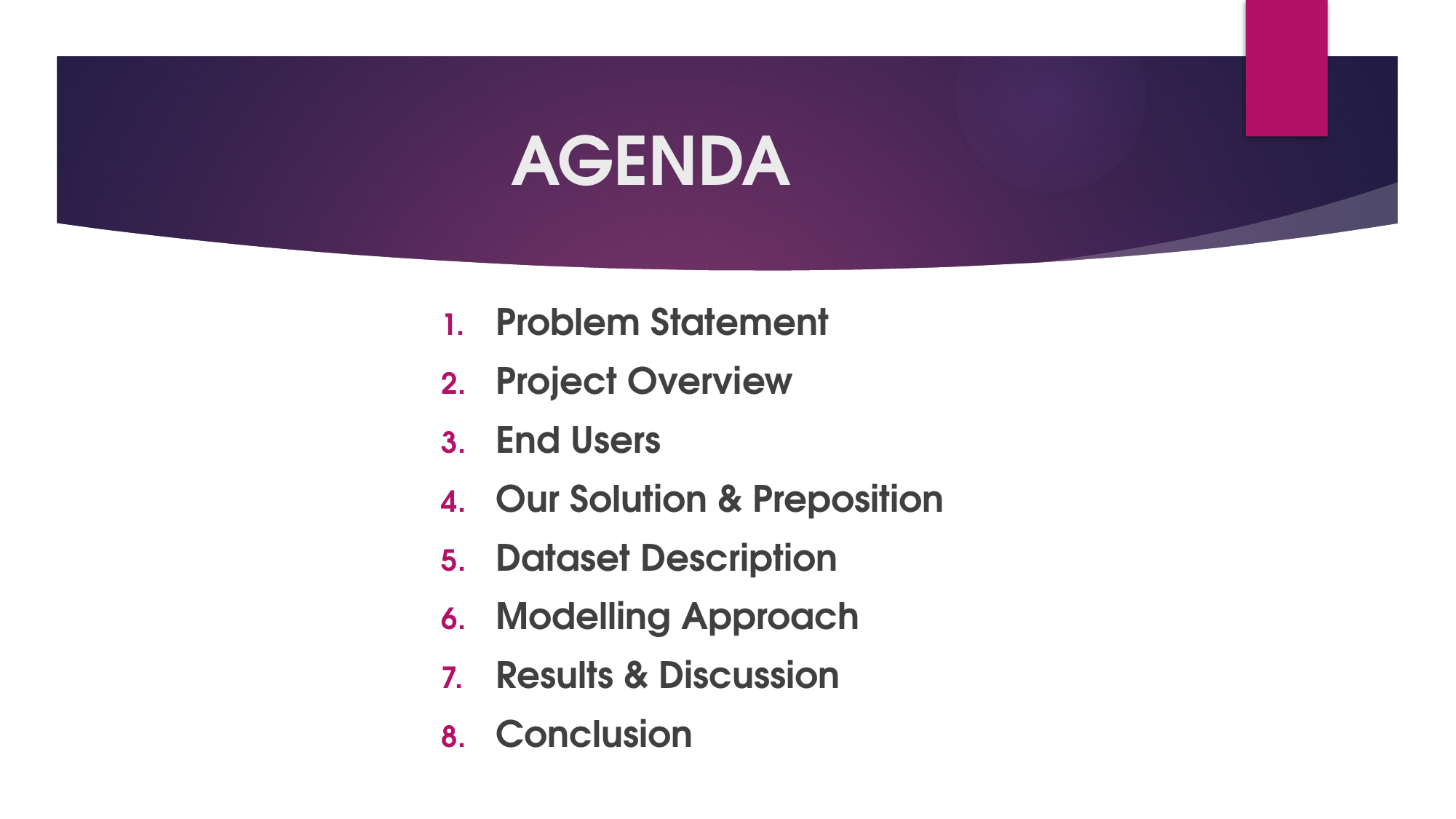

# AGENDA
Problem Statement
Project Overview
End Users
Our Solution & Preposition
Dataset Description
Modelling Approach
Results & Discussion
Conclusion